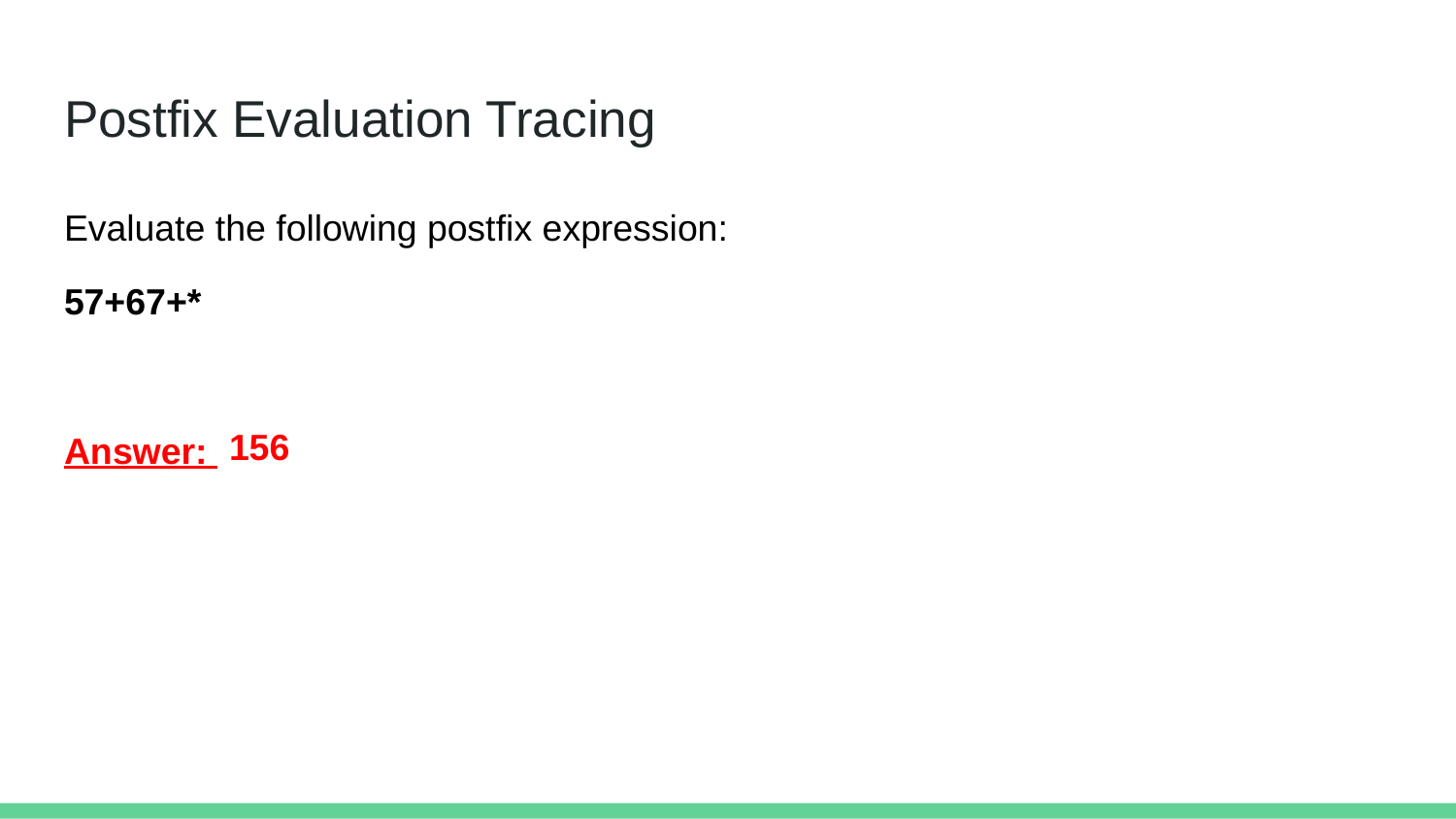

# Postfix Evaluation Tracing
Evaluate the following postfix expression:
57+67+*

Answer:
156